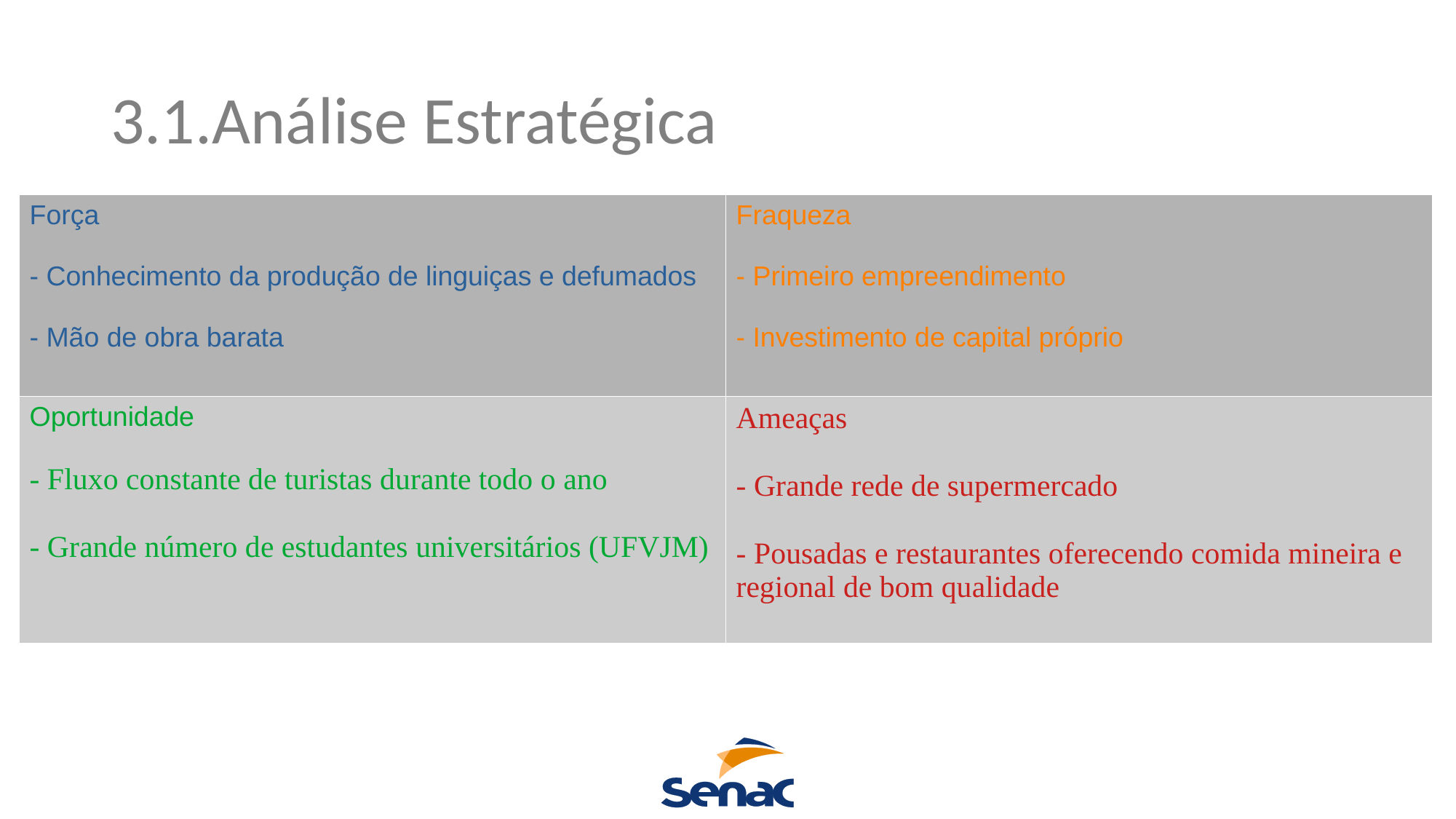

3.1.Análise Estratégica
| Força - Conhecimento da produção de linguiças e defumados - Mão de obra barata | Fraqueza - Primeiro empreendimento - Investimento de capital próprio |
| --- | --- |
| Oportunidade - Fluxo constante de turistas durante todo o ano - Grande número de estudantes universitários (UFVJM) | Ameaças - Grande rede de supermercado - Pousadas e restaurantes oferecendo comida mineira e regional de bom qualidade |